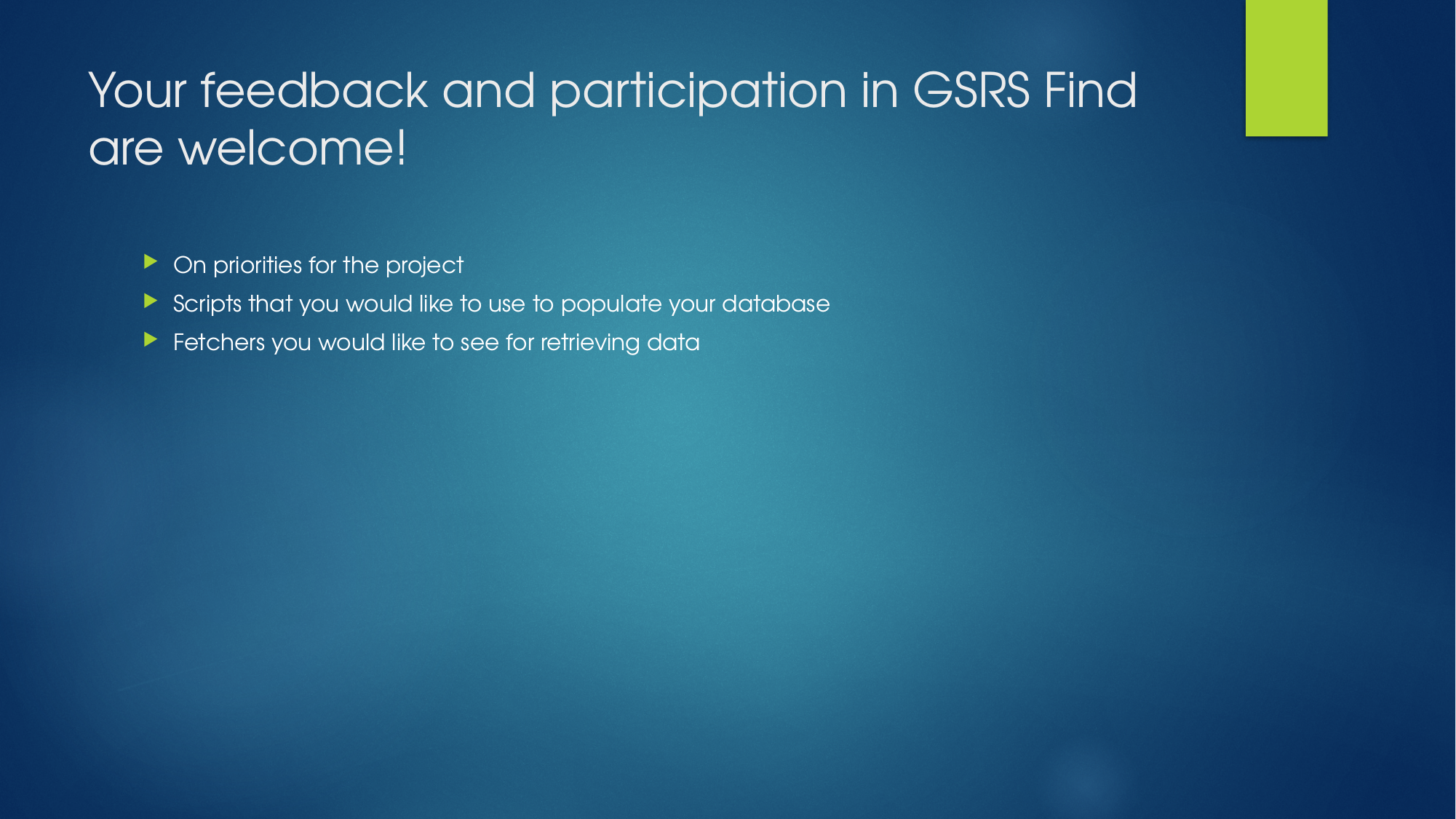

# Your feedback and participation in GSRS Find are welcome!
On priorities for the project
Scripts that you would like to use to populate your database
Fetchers you would like to see for retrieving data